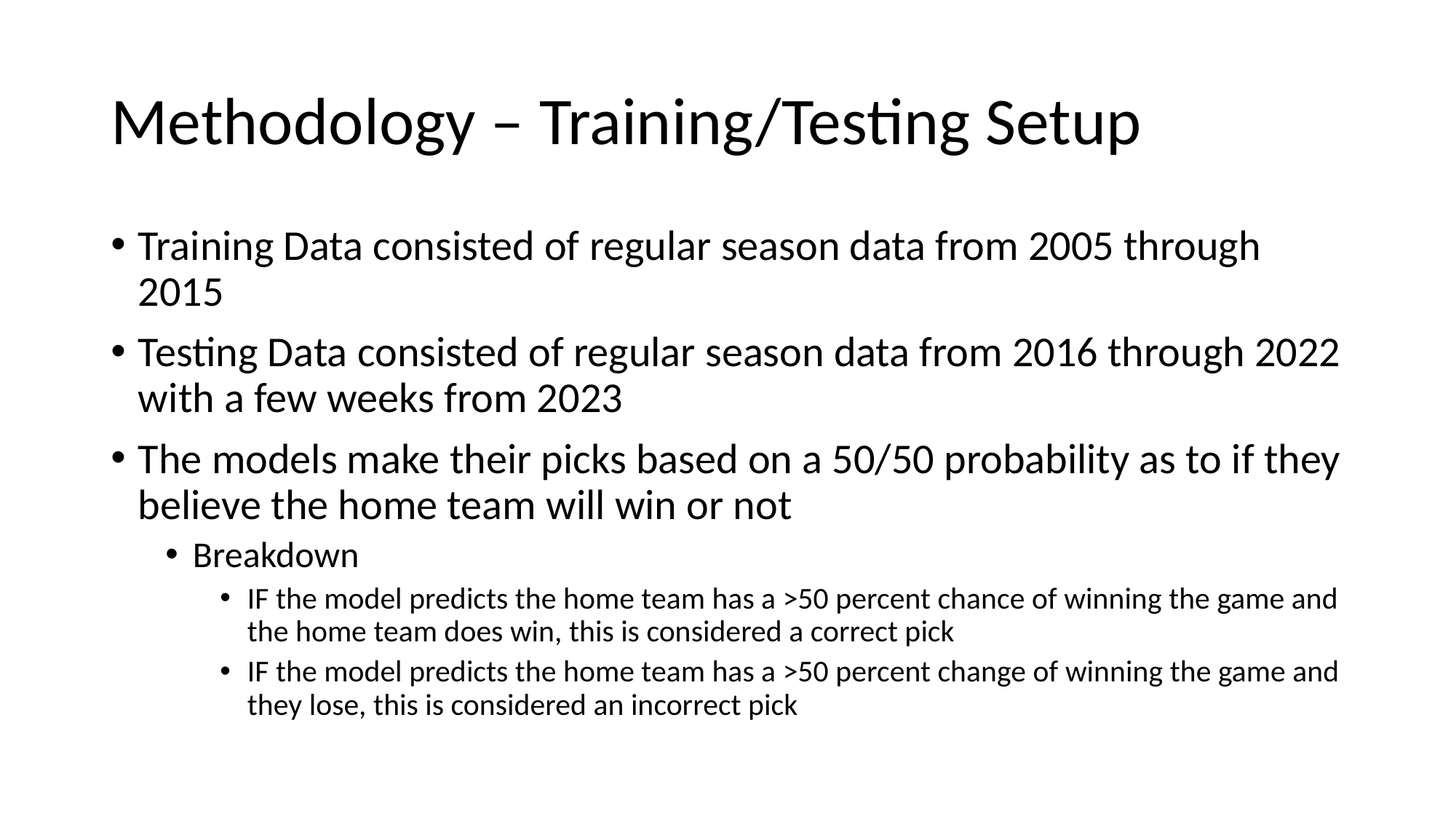

# Methodology – Training/Testing Setup
Training Data consisted of regular season data from 2005 through 2015
Testing Data consisted of regular season data from 2016 through 2022 with a few weeks from 2023
The models make their picks based on a 50/50 probability as to if they believe the home team will win or not
Breakdown
IF the model predicts the home team has a >50 percent chance of winning the game and the home team does win, this is considered a correct pick
IF the model predicts the home team has a >50 percent change of winning the game and they lose, this is considered an incorrect pick